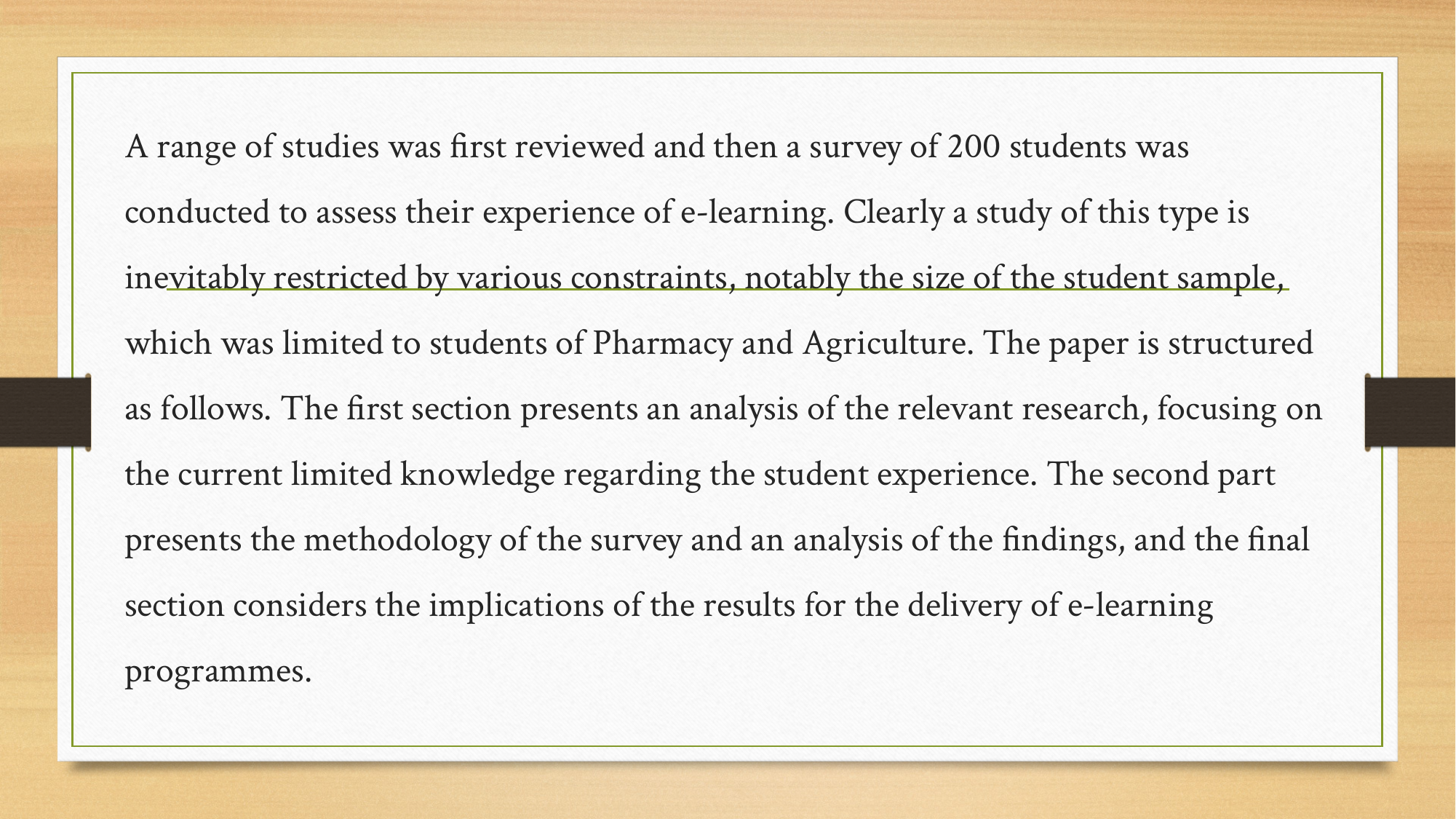

#
A range of studies was first reviewed and then a survey of 200 students was conducted to assess their experience of e-learning. Clearly a study of this type is inevitably restricted by various constraints, notably the size of the student sample, which was limited to students of Pharmacy and Agriculture. The paper is structured as follows. The first section presents an analysis of the relevant research, focusing on the current limited knowledge regarding the student experience. The second part presents the methodology of the survey and an analysis of the findings, and the final section considers the implications of the results for the delivery of e-learning programmes.